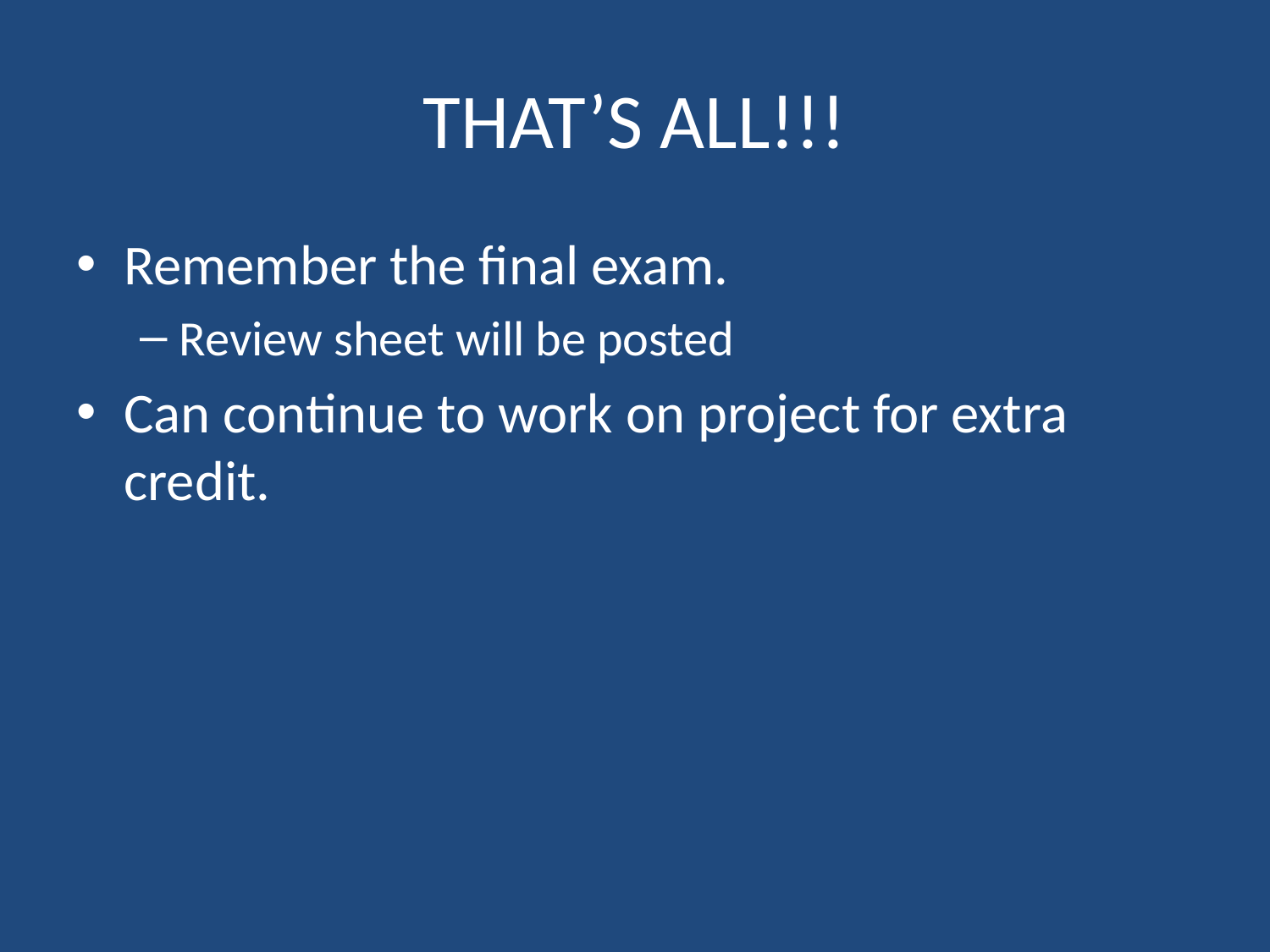

# THAT’S ALL!!!
Remember the final exam.
Review sheet will be posted
Can continue to work on project for extra credit.